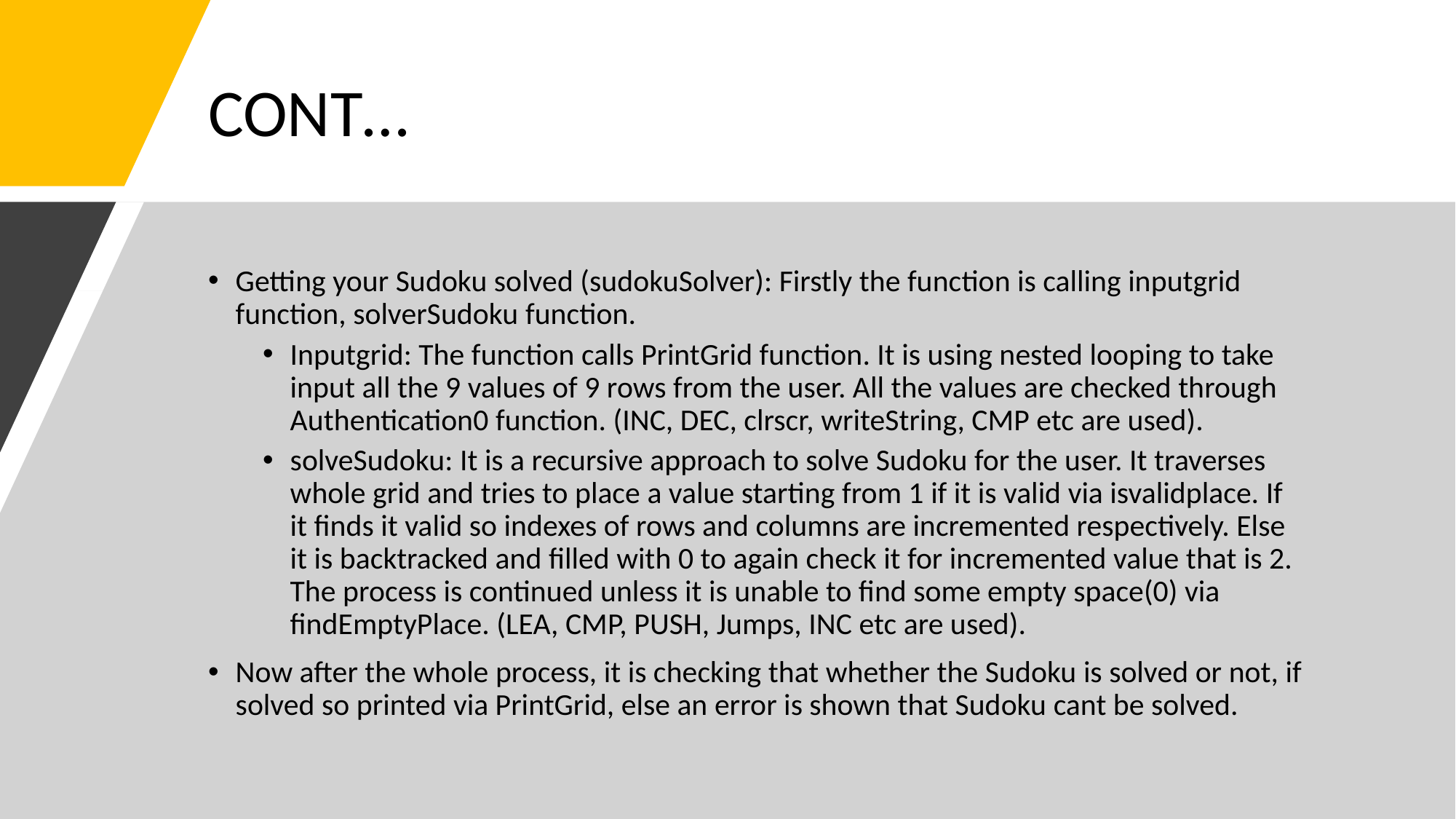

# CONT…

Getting your Sudoku solved (sudokuSolver): Firstly the function is calling inputgrid function, solverSudoku function.
Inputgrid: The function calls PrintGrid function. It is using nested looping to take input all the 9 values of 9 rows from the user. All the values are checked through Authentication0 function. (INC, DEC, clrscr, writeString, CMP etc are used).
solveSudoku: It is a recursive approach to solve Sudoku for the user. It traverses whole grid and tries to place a value starting from 1 if it is valid via isvalidplace. If it finds it valid so indexes of rows and columns are incremented respectively. Else it is backtracked and filled with 0 to again check it for incremented value that is 2. The process is continued unless it is unable to find some empty space(0) via findEmptyPlace. (LEA, CMP, PUSH, Jumps, INC etc are used).
Now after the whole process, it is checking that whether the Sudoku is solved or not, if solved so printed via PrintGrid, else an error is shown that Sudoku cant be solved.